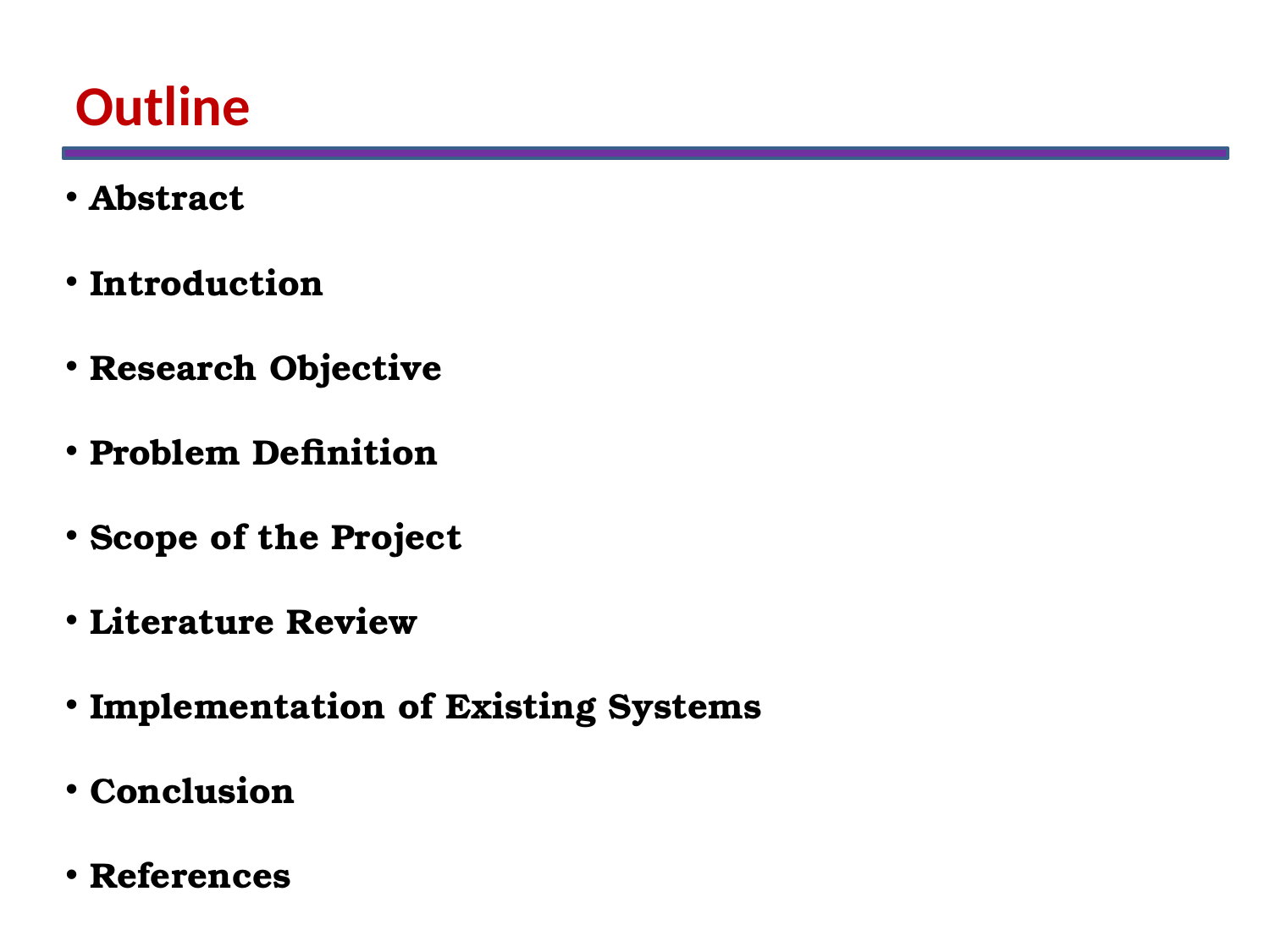

Outline

 Abstract

 Introduction

 Research Objective

 Problem Definition

 Scope of the Project

 Literature Review

 Implementation of Existing Systems

 Conclusion

 References